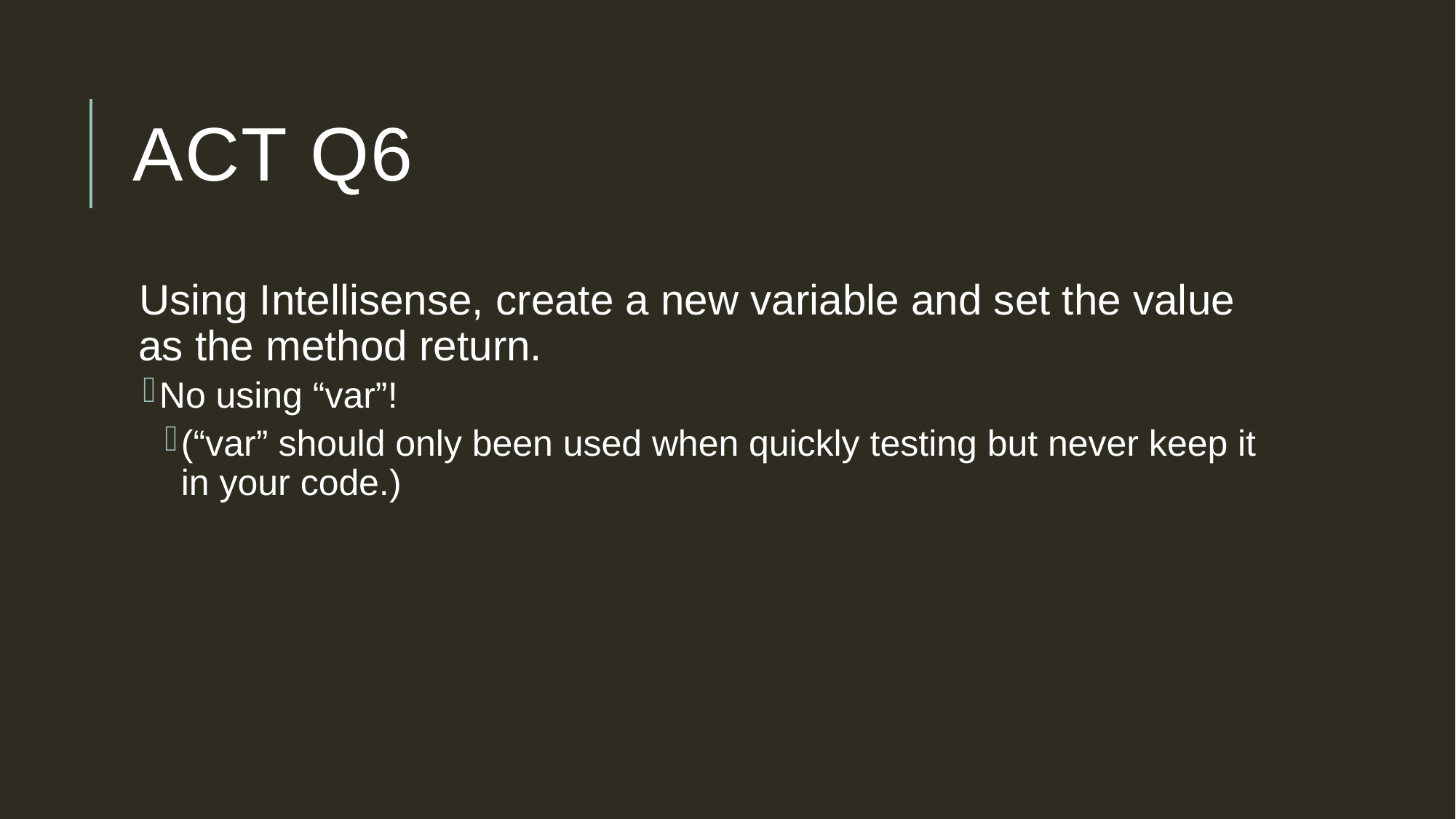

# Act Q6
Using Intellisense, create a new variable and set the value as the method return.
No using “var”!
(“var” should only been used when quickly testing but never keep it in your code.)